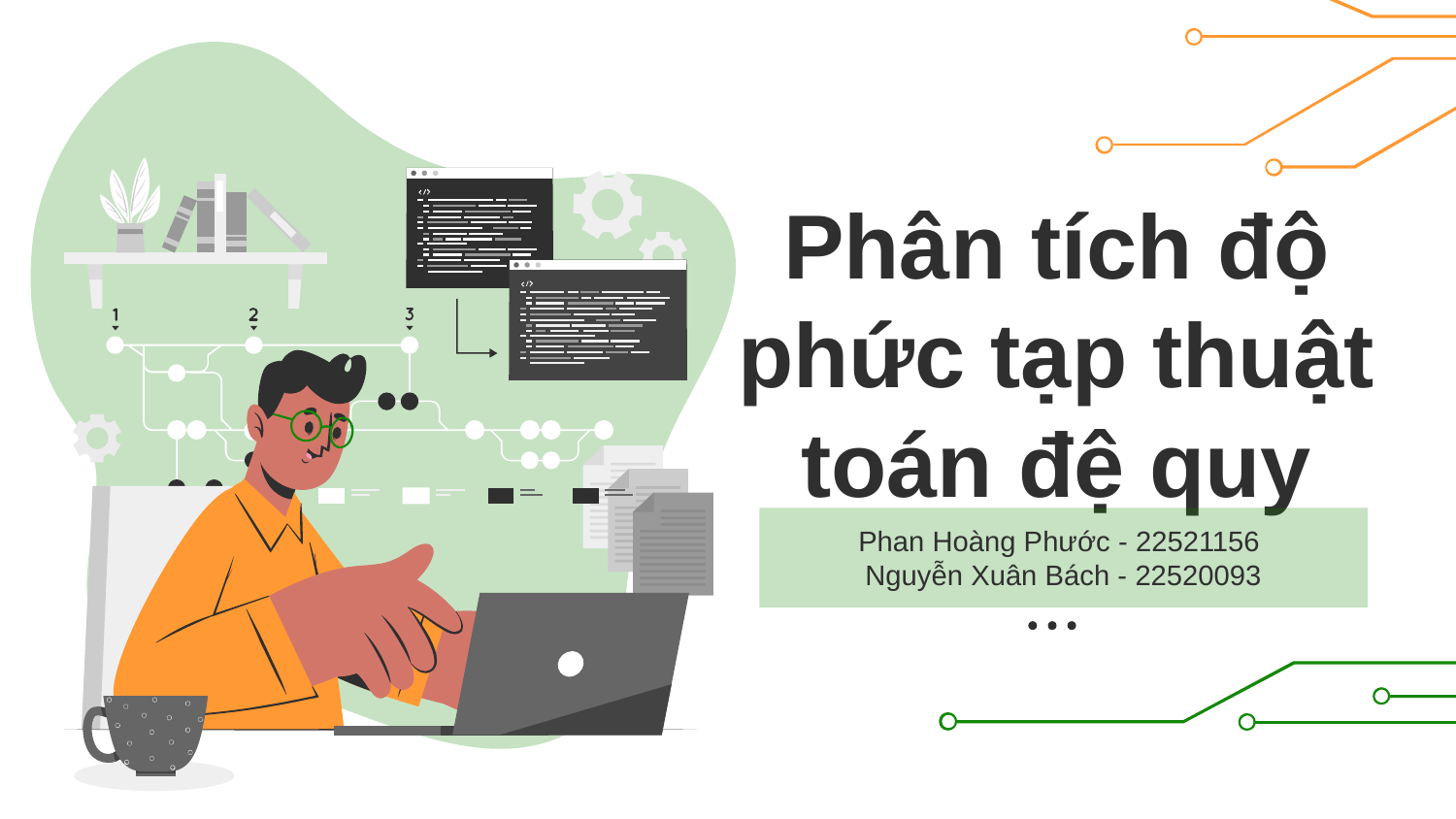

# Phân tích độ phức tạp thuật toán đệ quy
Phan Hoàng Phước - 22521156
Nguyễn Xuân Bách - 22520093